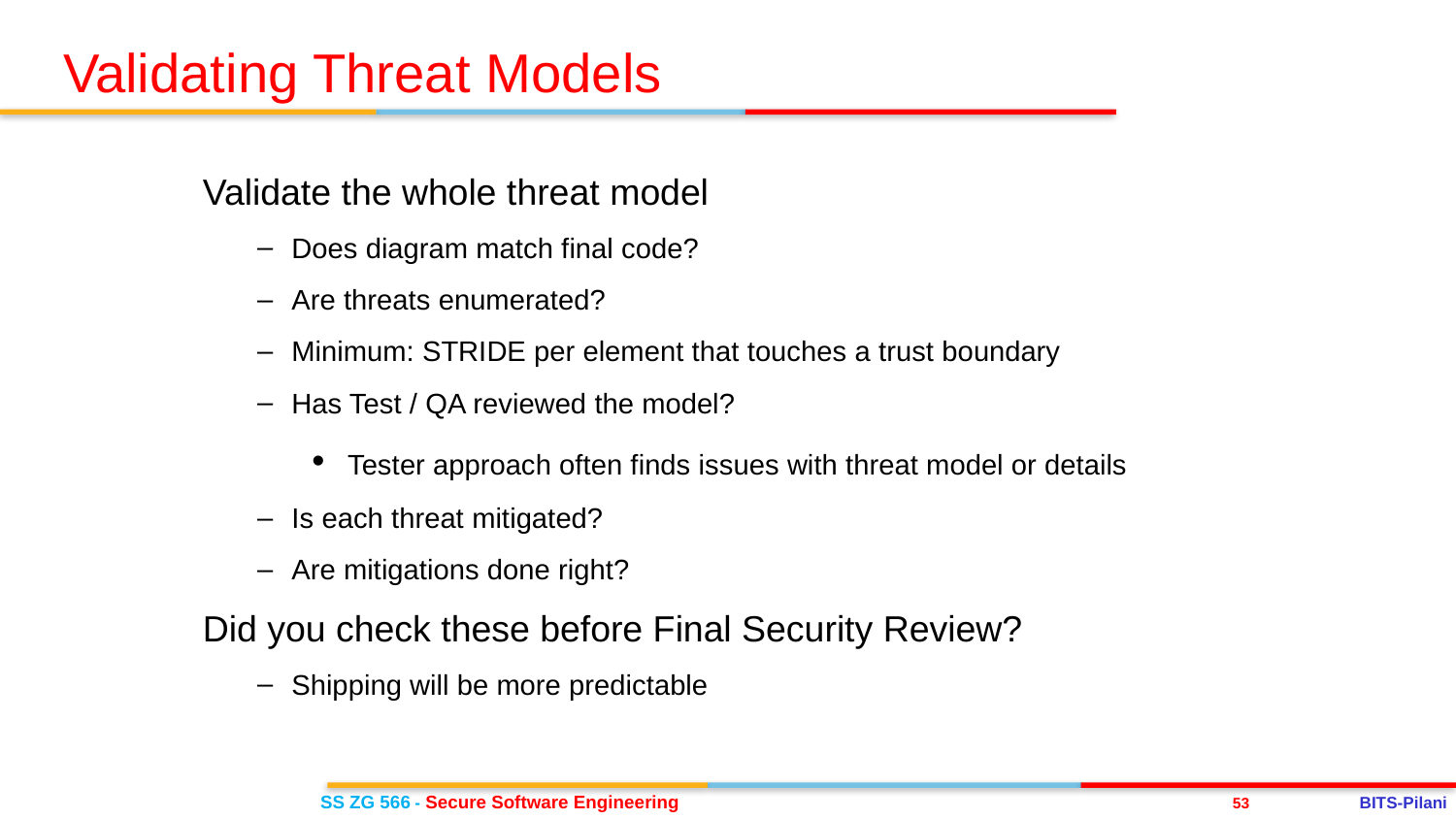

Validating Threat Models
Validate the whole threat model
Does diagram match final code?
Are threats enumerated?
Minimum: STRIDE per element that touches a trust boundary
Has Test / QA reviewed the model?
 Tester approach often finds issues with threat model or details
Is each threat mitigated?
Are mitigations done right?
Did you check these before Final Security Review?
Shipping will be more predictable